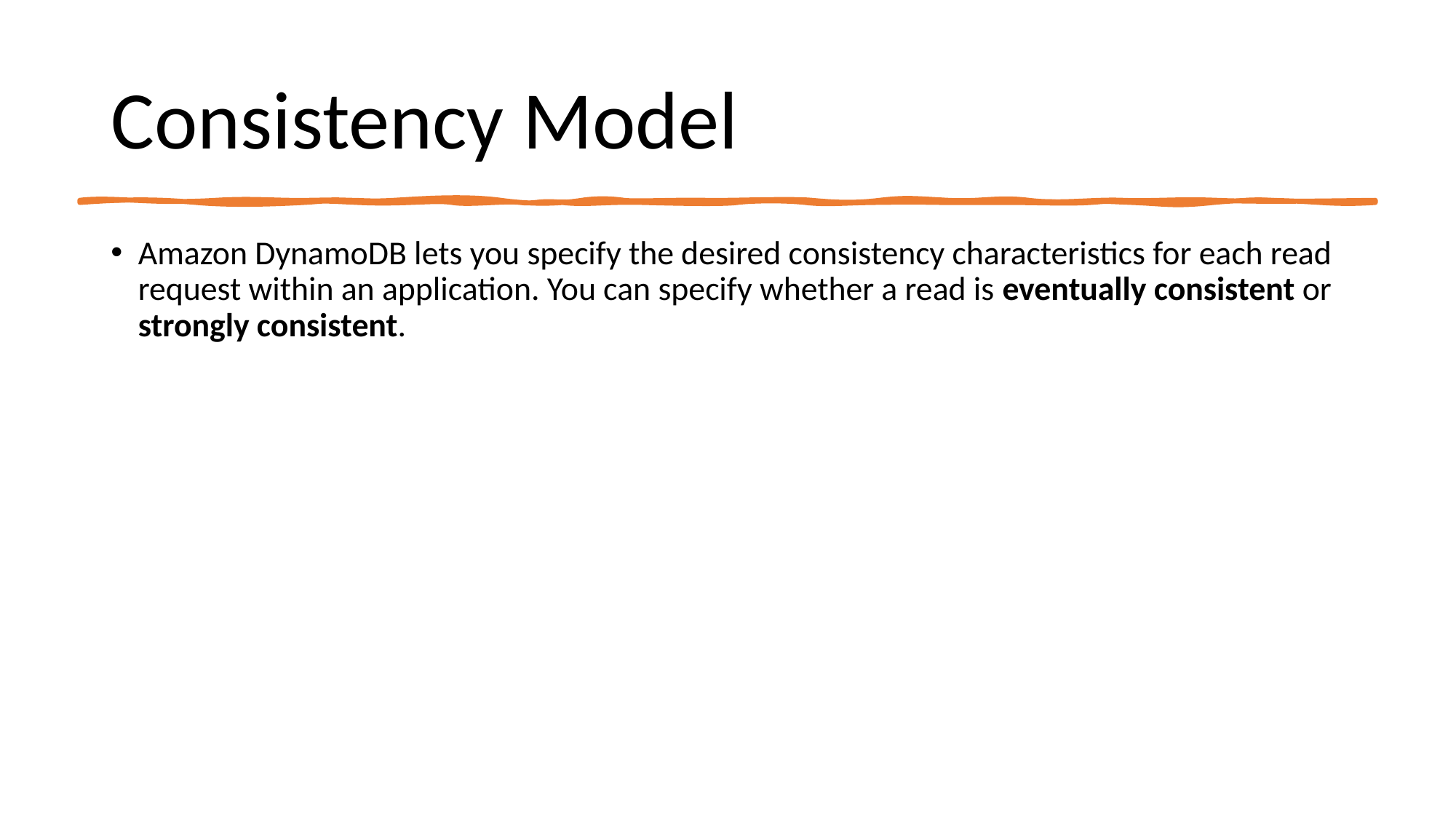

# Consistency Model

Amazon DynamoDB lets you specify the desired consistency characteristics for each read request within an application. You can specify whether a read is eventually consistent or strongly consistent.